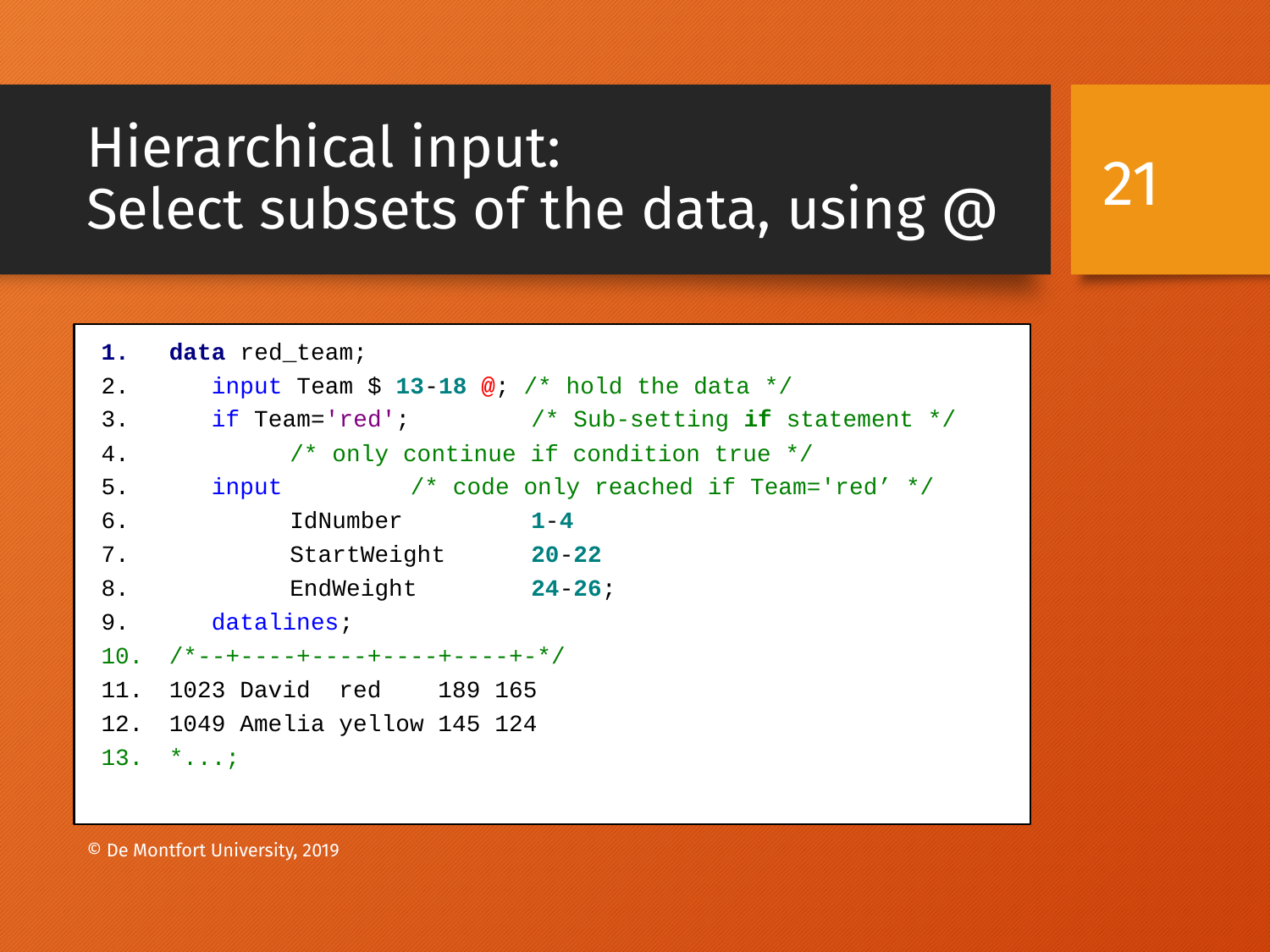

# Hierarchical input: Select subsets of the data, using @
21
data red_team;
   input Team $ 13-18 @; /* hold the data */
   if Team='red'; 	/* Sub-setting if statement */
			/* only continue if condition true */
   input 		/* code only reached if Team='red’ */
		IdNumber 	1-4
		StartWeight 	20-22
		EndWeight 	24-26;
   datalines;
/*--+----+----+----+----+-*/
1023 David  red    189 165
1049 Amelia yellow 145 124
*...;
© De Montfort University, 2019